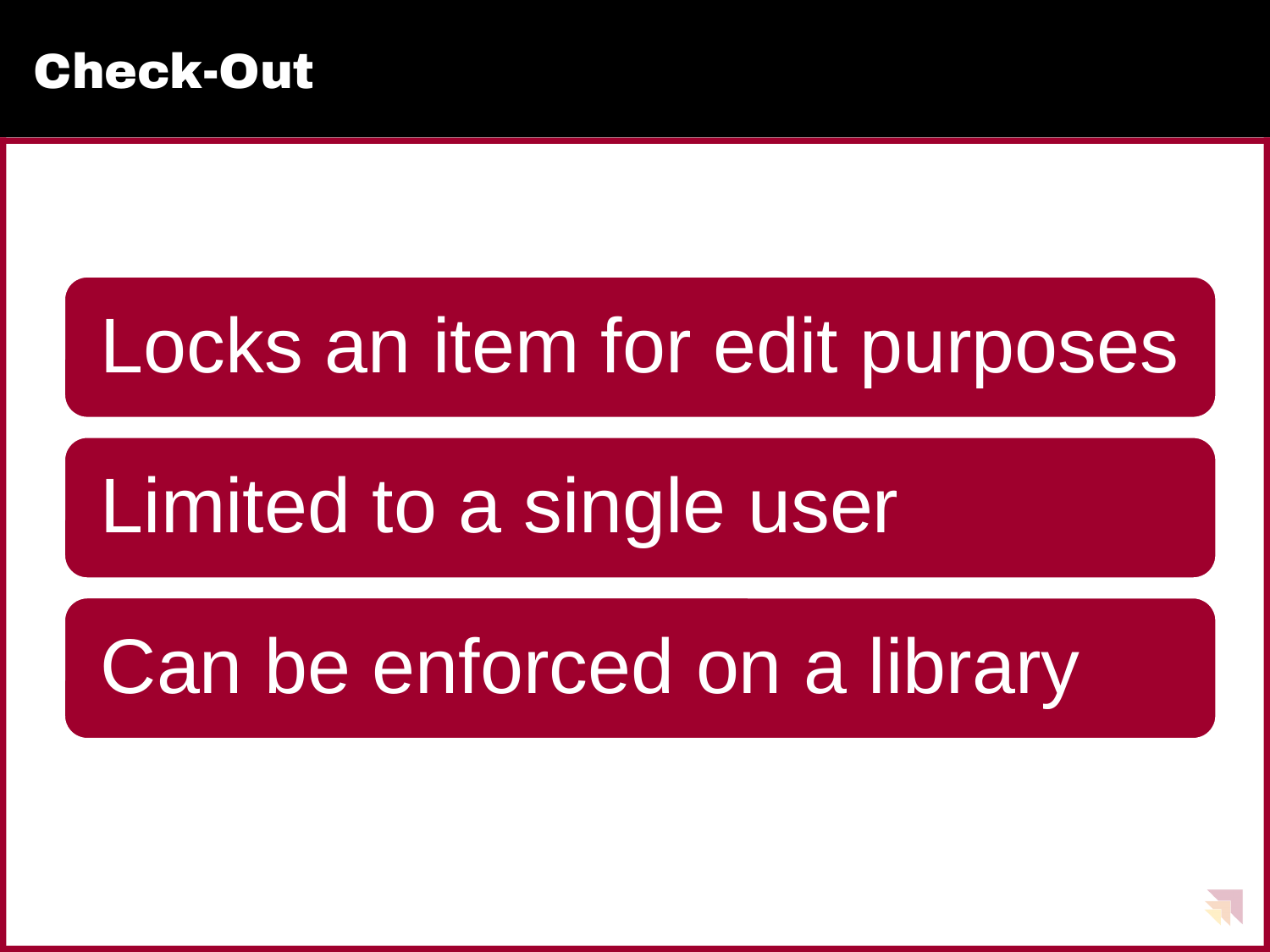

# Check-Out
Locks an item for edit purposes
Limited to a single user
Can be enforced on a library